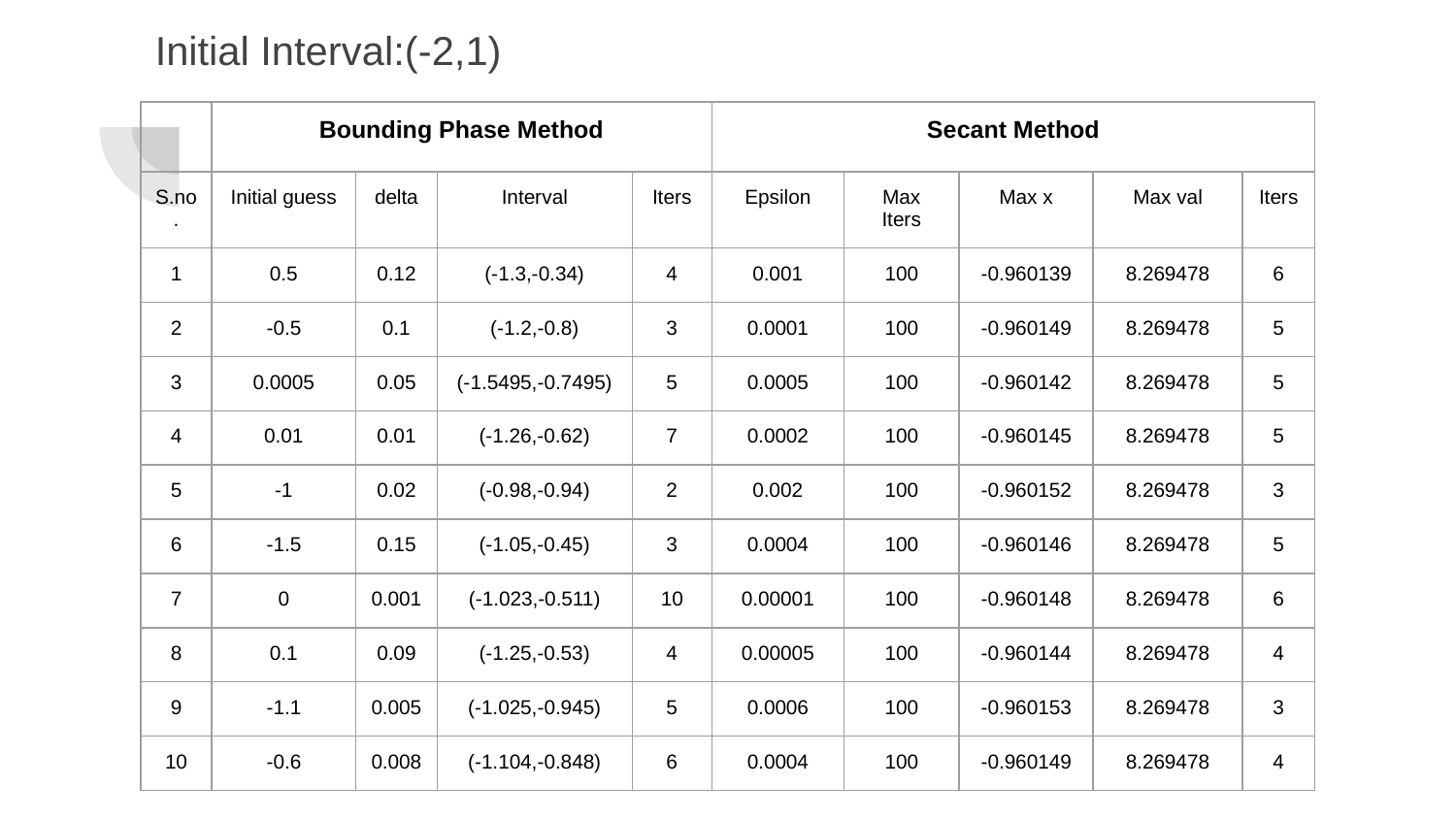

# Initial Interval:(-2,1)
|  | Bounding Phase Method |  |  |  | Secant Method |  |  |  |  |
| --- | --- | --- | --- | --- | --- | --- | --- | --- | --- |
| S.no. | Initial guess | delta | Interval | Iters | Epsilon | Max Iters | Max x | Max val | Iters |
| 1 | 0.5 | 0.12 | (-1.3,-0.34) | 4 | 0.001 | 100 | -0.960139 | 8.269478 | 6 |
| 2 | -0.5 | 0.1 | (-1.2,-0.8) | 3 | 0.0001 | 100 | -0.960149 | 8.269478 | 5 |
| 3 | 0.0005 | 0.05 | (-1.5495,-0.7495) | 5 | 0.0005 | 100 | -0.960142 | 8.269478 | 5 |
| 4 | 0.01 | 0.01 | (-1.26,-0.62) | 7 | 0.0002 | 100 | -0.960145 | 8.269478 | 5 |
| 5 | -1 | 0.02 | (-0.98,-0.94) | 2 | 0.002 | 100 | -0.960152 | 8.269478 | 3 |
| 6 | -1.5 | 0.15 | (-1.05,-0.45) | 3 | 0.0004 | 100 | -0.960146 | 8.269478 | 5 |
| 7 | 0 | 0.001 | (-1.023,-0.511) | 10 | 0.00001 | 100 | -0.960148 | 8.269478 | 6 |
| 8 | 0.1 | 0.09 | (-1.25,-0.53) | 4 | 0.00005 | 100 | -0.960144 | 8.269478 | 4 |
| 9 | -1.1 | 0.005 | (-1.025,-0.945) | 5 | 0.0006 | 100 | -0.960153 | 8.269478 | 3 |
| 10 | -0.6 | 0.008 | (-1.104,-0.848) | 6 | 0.0004 | 100 | -0.960149 | 8.269478 | 4 |